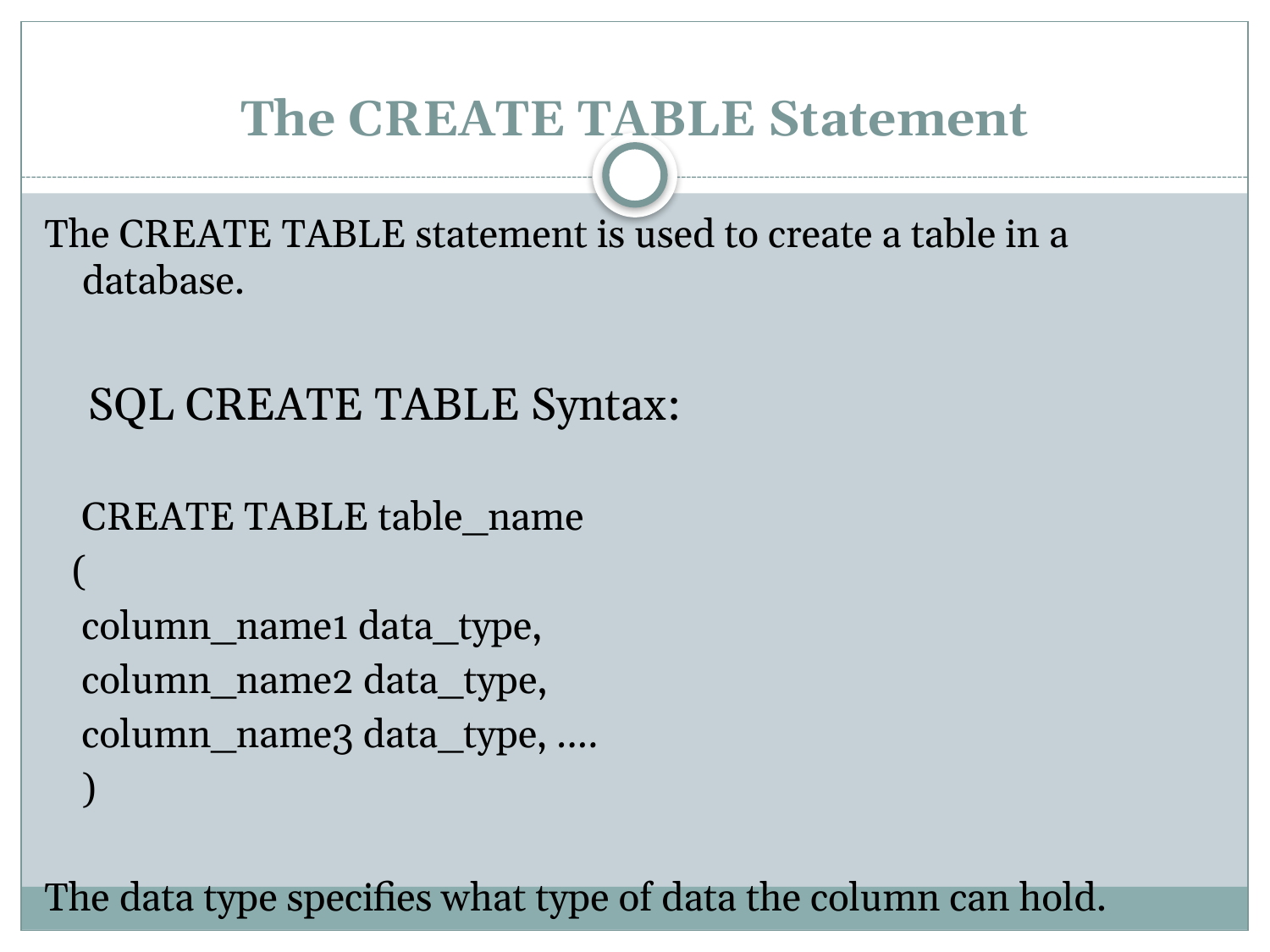

# The CREATE TABLE Statement

The CREATE TABLE statement is used to create a table in a database.

    SQL CREATE TABLE Syntax:

    CREATE TABLE table_name
   (
    column_name1 data_type,
    column_name2 data_type,
    column_name3 data_type, ....
    )

The data type specifies what type of data the column can hold.